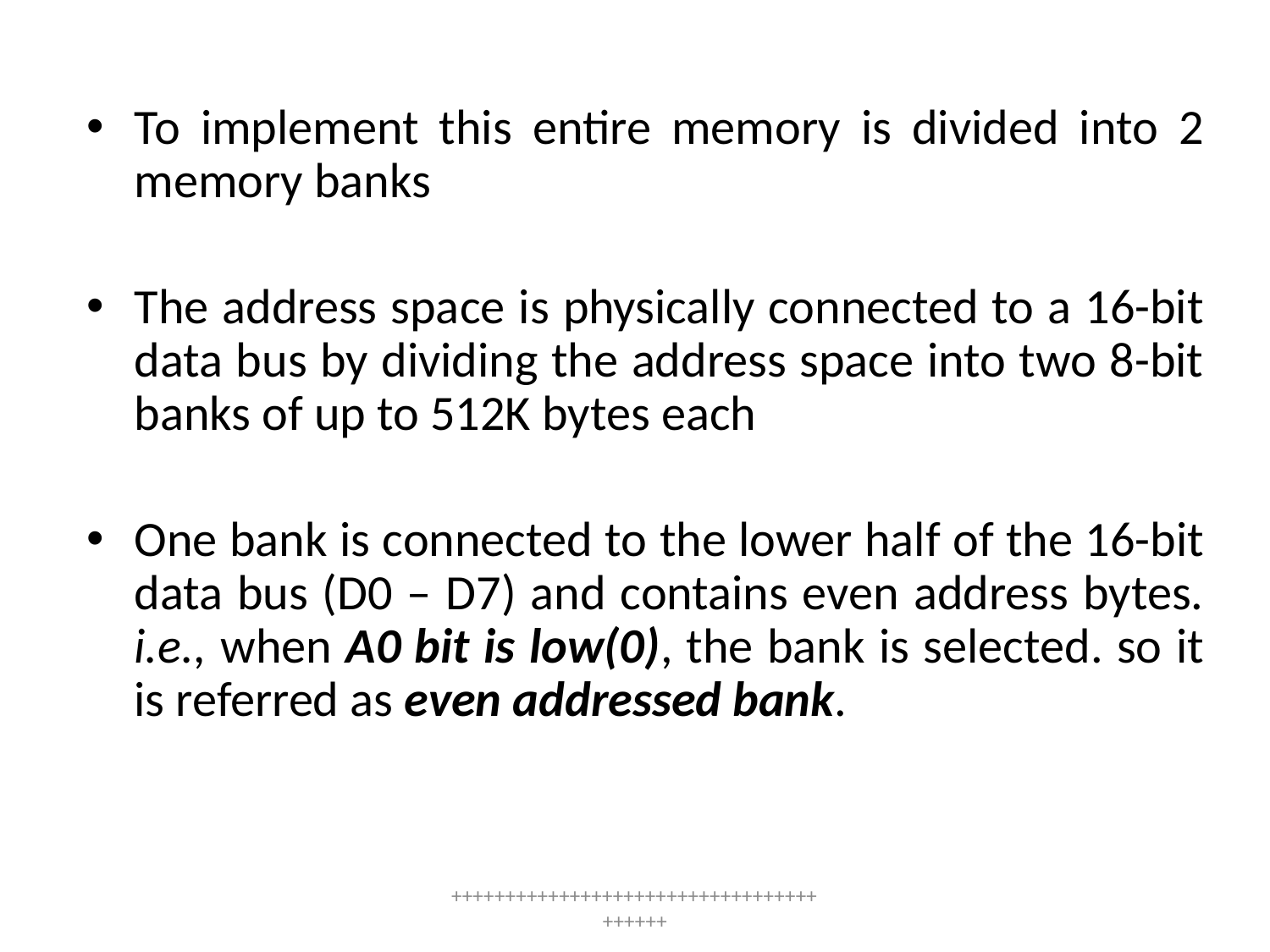

To implement this entire memory is divided into 2 memory banks

The address space is physically connected to a 16-bit data bus by dividing the address space into two 8-bit banks of up to 512K bytes each

One bank is connected to the lower half of the 16-bit data bus (D0 – D7) and contains even address bytes. i.e., when A0 bit is low(0), the bank is selected. so it is referred as even addressed bank.

++++++++++++++++++++++++++++++++++++++++